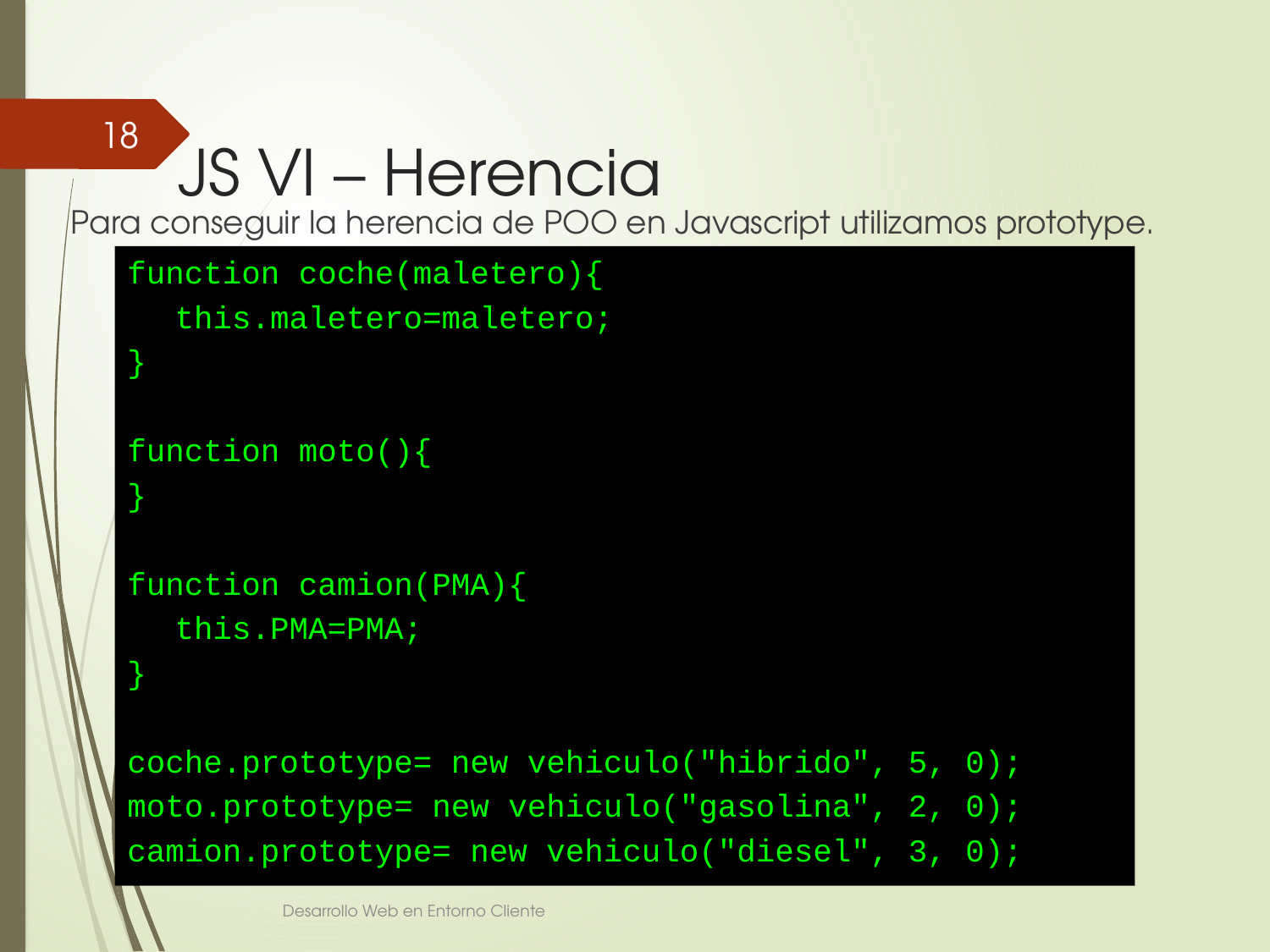

18
# JS VI – Herencia
Para conseguir la herencia de POO en Javascript utilizamos prototype.
function coche(maletero){
	this.maletero=maletero;
}

function moto(){
}

function camion(PMA){
	this.PMA=PMA;
}

coche.prototype= new vehiculo("hibrido", 5, 0);
moto.prototype= new vehiculo("gasolina", 2, 0);
camion.prototype= new vehiculo("diesel", 3, 0);
Desarrollo Web en Entorno Cliente